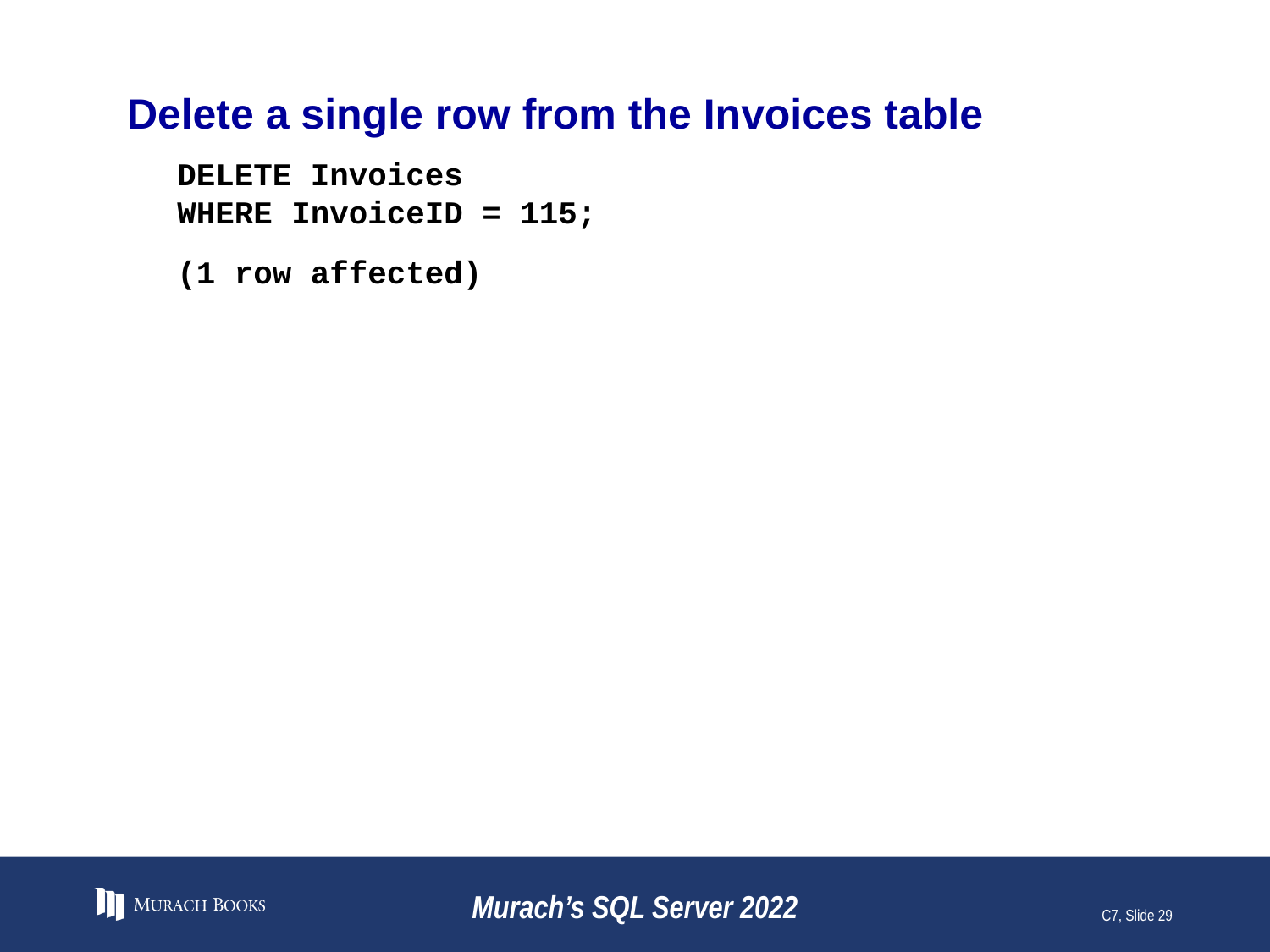

# Delete a single row from the Invoices table
DELETE Invoices
WHERE InvoiceID = 115;
(1 row affected)

Murach’s SQL Server 2022

C7, Slide 29